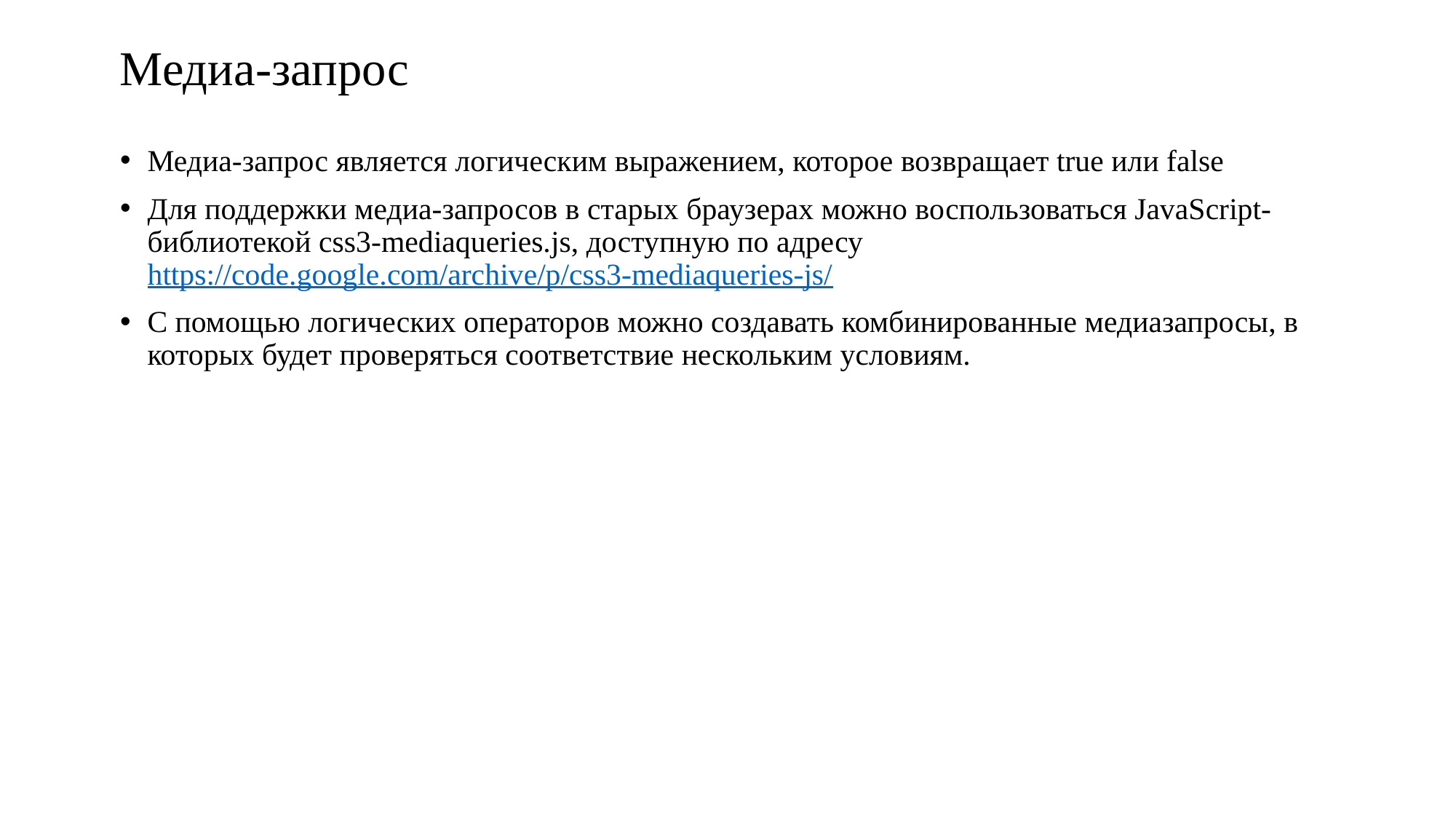

# Медиа-запрос
Медиа-запрос является логическим выражением, которое возвращает true или false
Для поддержки медиа-запросов в старых браузерах можно воспользоваться JavaScript-библиотекой css3-mediaqueries.js, доступную по адресу https://code.google.com/archive/p/css3-mediaqueries-js/
С помощью логических операторов можно создавать комбинированные медиазапросы, в которых будет проверяться соответствие нескольким условиям.